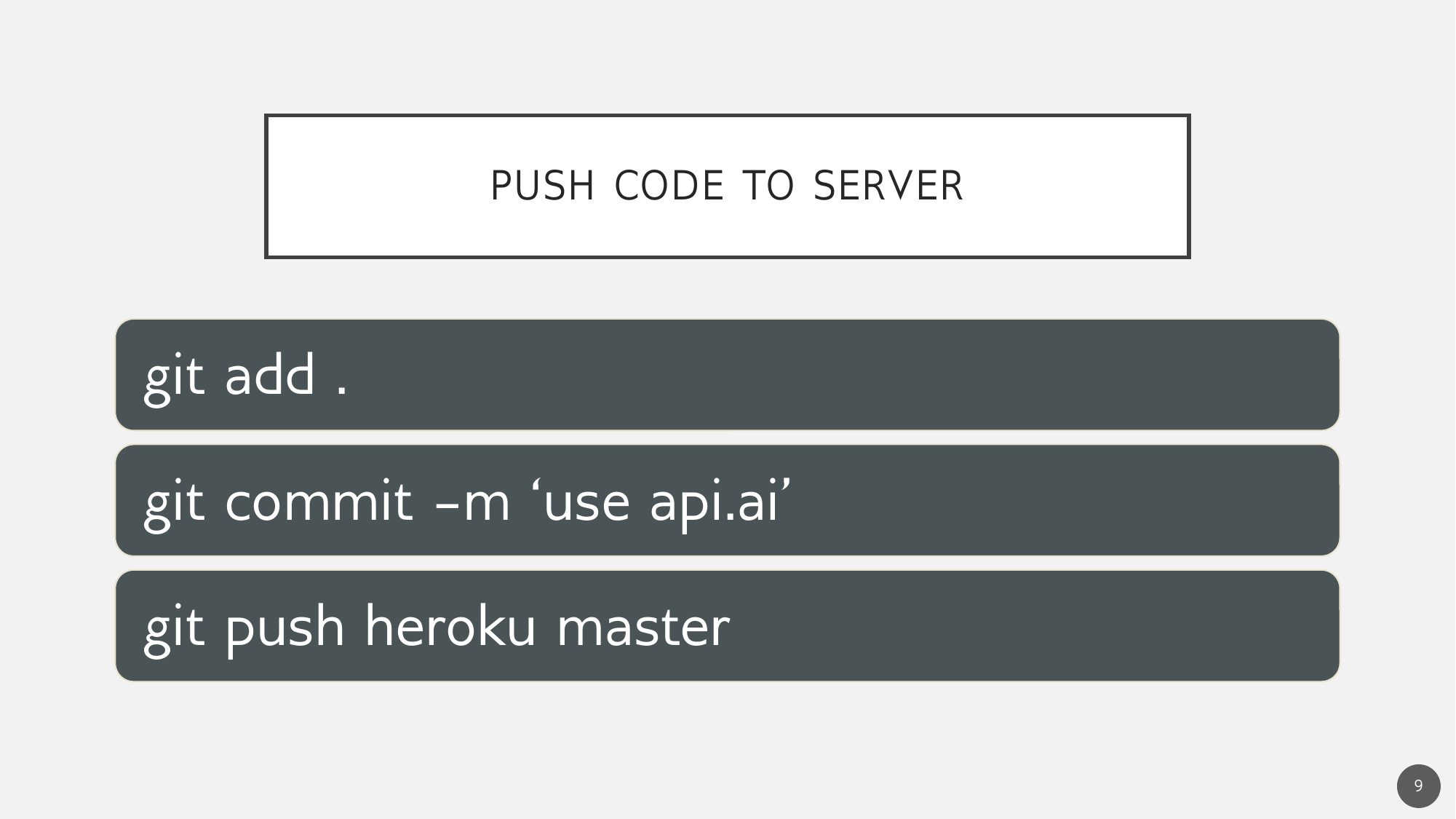

# Push Code to Server
git add .
git commit –m ‘use api.ai’
git push heroku master
9